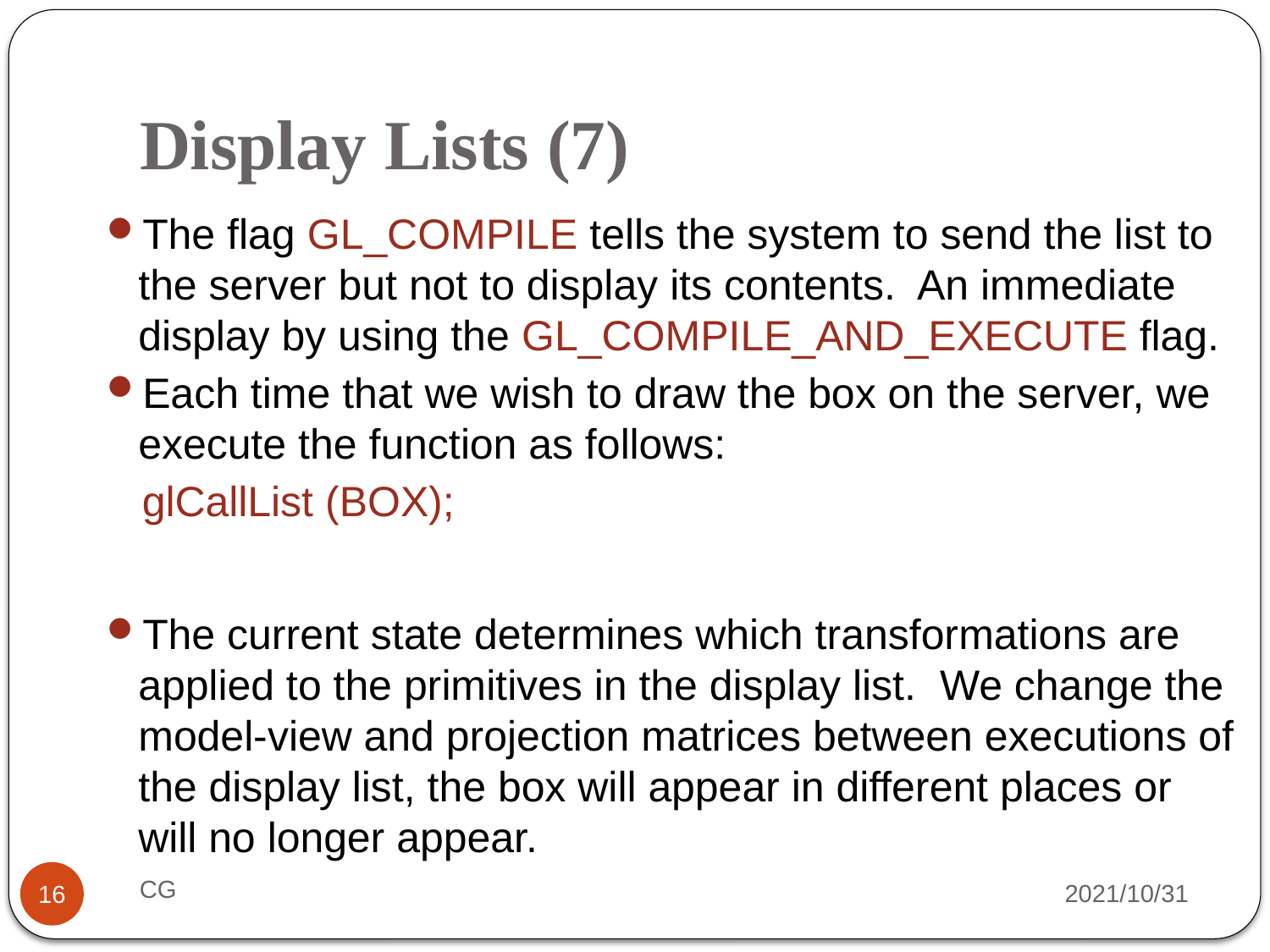

# Display Lists (7)
The flag GL_COMPILE tells the system to send the list to the server but not to display its contents.  An immediate display by using the GL_COMPILE_AND_EXECUTE flag.
Each time that we wish to draw the box on the server, we execute the function as follows:
   glCallList (BOX);

The current state determines which transformations are applied to the primitives in the display list.  We change the model-view and projection matrices between executions of the display list, the box will appear in different places or will no longer appear.
CG
2021/10/31
16